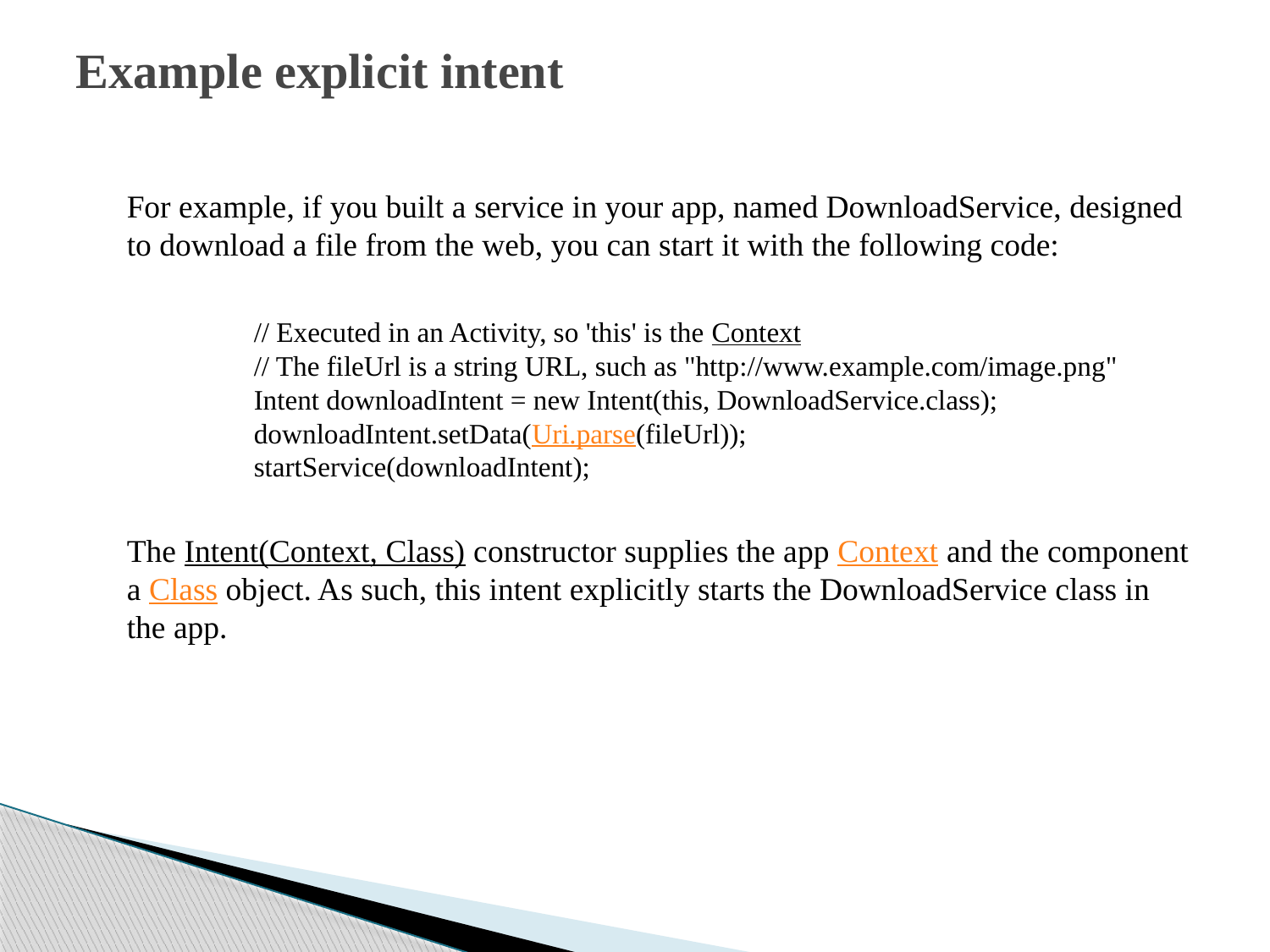

# Example explicit intent

	For example, if you built a service in your app, named DownloadService, designed to download a file from the web, you can start it with the following code:

		// Executed in an Activity, so 'this' is the Context
	// The fileUrl is a string URL, such as "http://www.example.com/image.png"
	Intent downloadIntent = new Intent(this, DownloadService.class);
	downloadIntent.setData(Uri.parse(fileUrl));
	startService(downloadIntent);

	The Intent(Context, Class) constructor supplies the app Context and the component a Class object. As such, this intent explicitly starts the DownloadService class in the app.